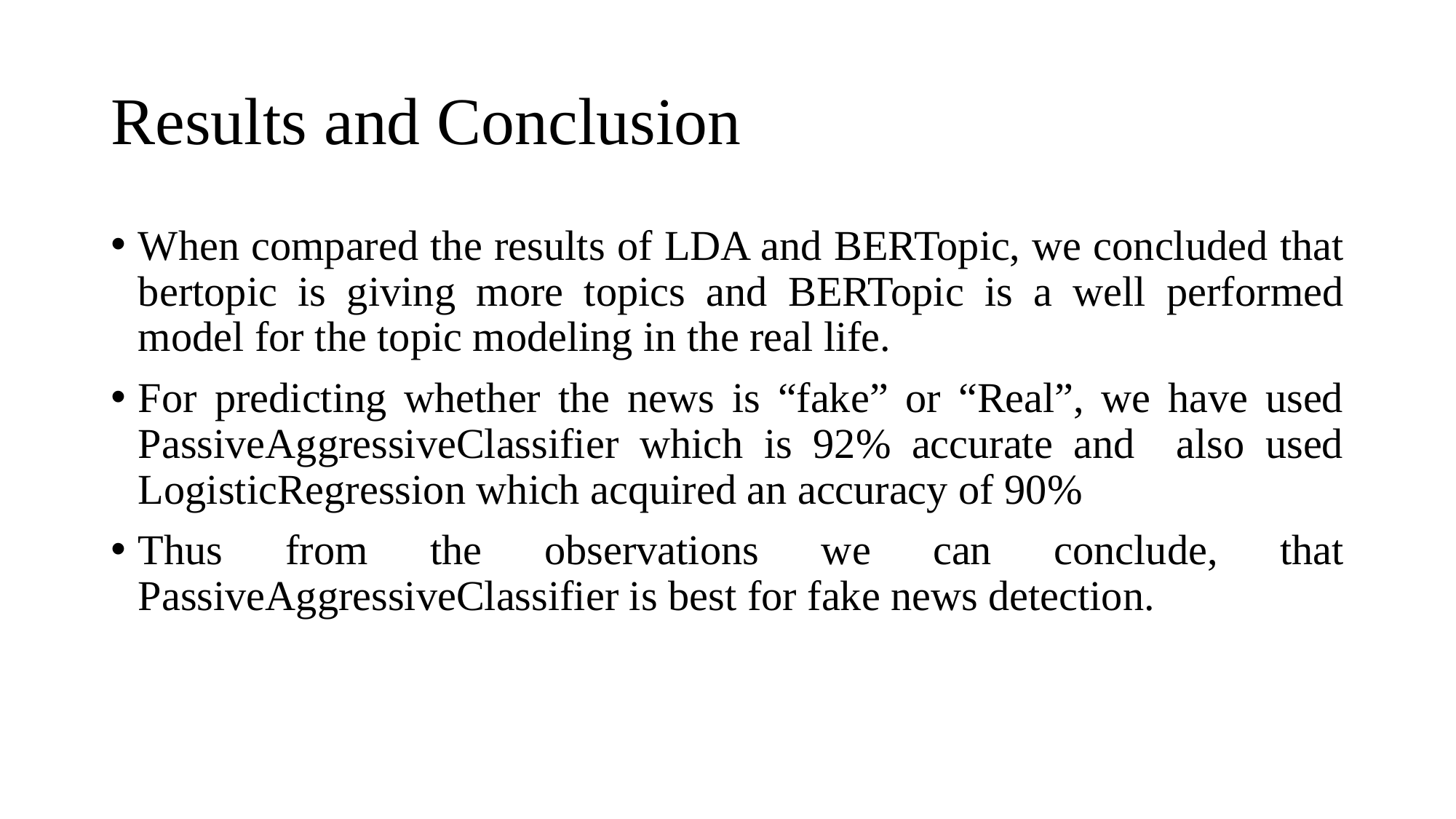

# Results and Conclusion
When compared the results of LDA and BERTopic, we concluded that bertopic is giving more topics and BERTopic is a well performed model for the topic modeling in the real life.
For predicting whether the news is “fake” or “Real”, we have used PassiveAggressiveClassifier which is 92% accurate and  also used LogisticRegression which acquired an accuracy of 90%
Thus from the observations we can conclude, that PassiveAggressiveClassifier is best for fake news detection.